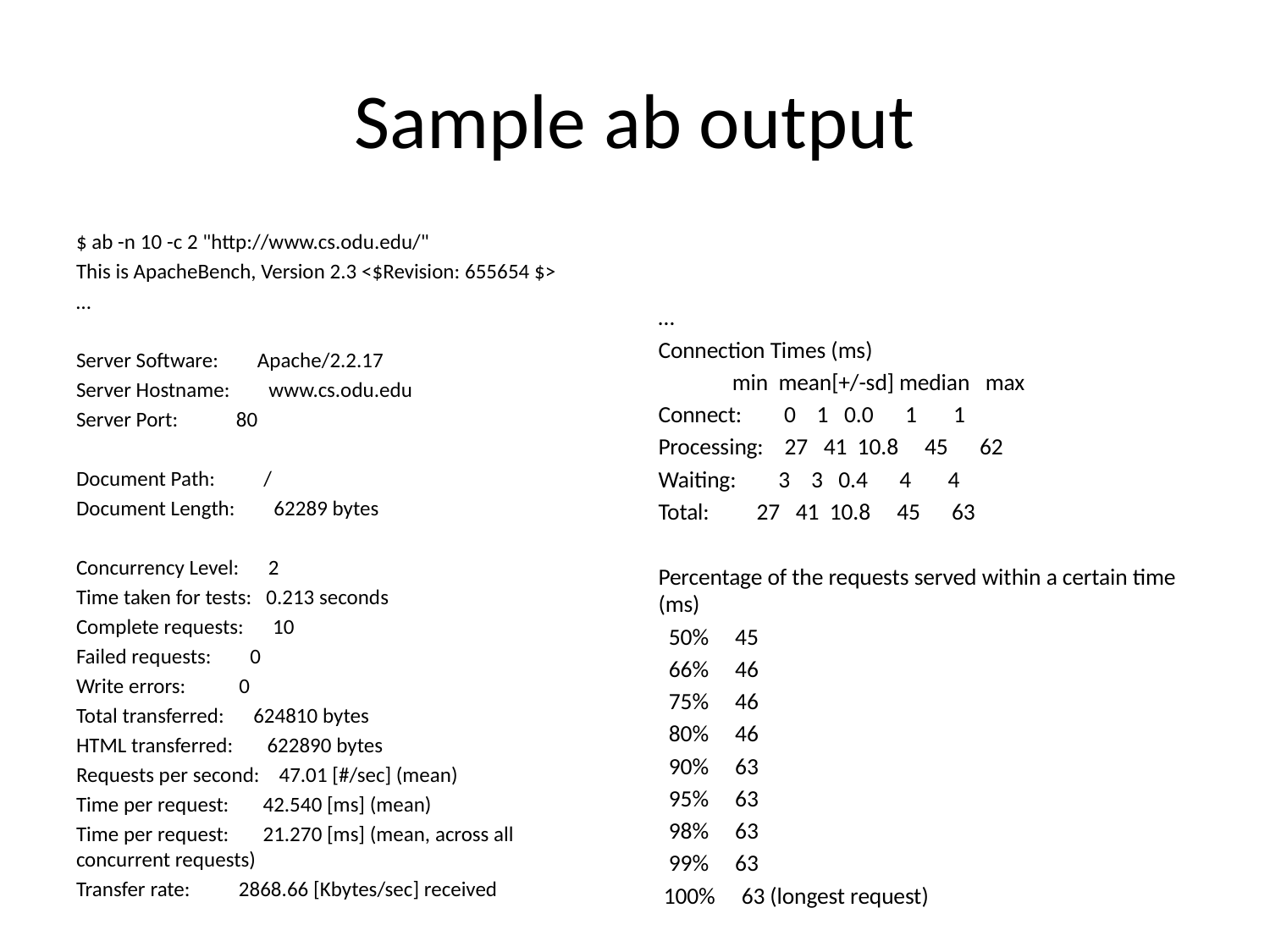

# Sample ab output
$ ab -n 10 -c 2 "http://www.cs.odu.edu/"
This is ApacheBench, Version 2.3 <$Revision: 655654 $>
…

Server Software:        Apache/2.2.17
Server Hostname:        www.cs.odu.edu
Server Port:            80

Document Path:          /
Document Length:        62289 bytes

Concurrency Level:      2
Time taken for tests:   0.213 seconds
Complete requests:      10
Failed requests:        0
Write errors:           0
Total transferred:      624810 bytes
HTML transferred:       622890 bytes
Requests per second:    47.01 [#/sec] (mean)
Time per request:       42.540 [ms] (mean)
Time per request:       21.270 [ms] (mean, across all concurrent requests)
Transfer rate:          2868.66 [Kbytes/sec] received
…
Connection Times (ms)
              min  mean[+/-sd] median   max
Connect:        0    1   0.0      1       1
Processing:    27   41  10.8     45      62
Waiting:        3    3   0.4      4       4
Total:         27   41  10.8     45      63

Percentage of the requests served within a certain time (ms)
  50%     45
  66%     46
  75%     46
  80%     46
  90%     63
  95%     63
  98%     63
  99%     63
 100%     63 (longest request)